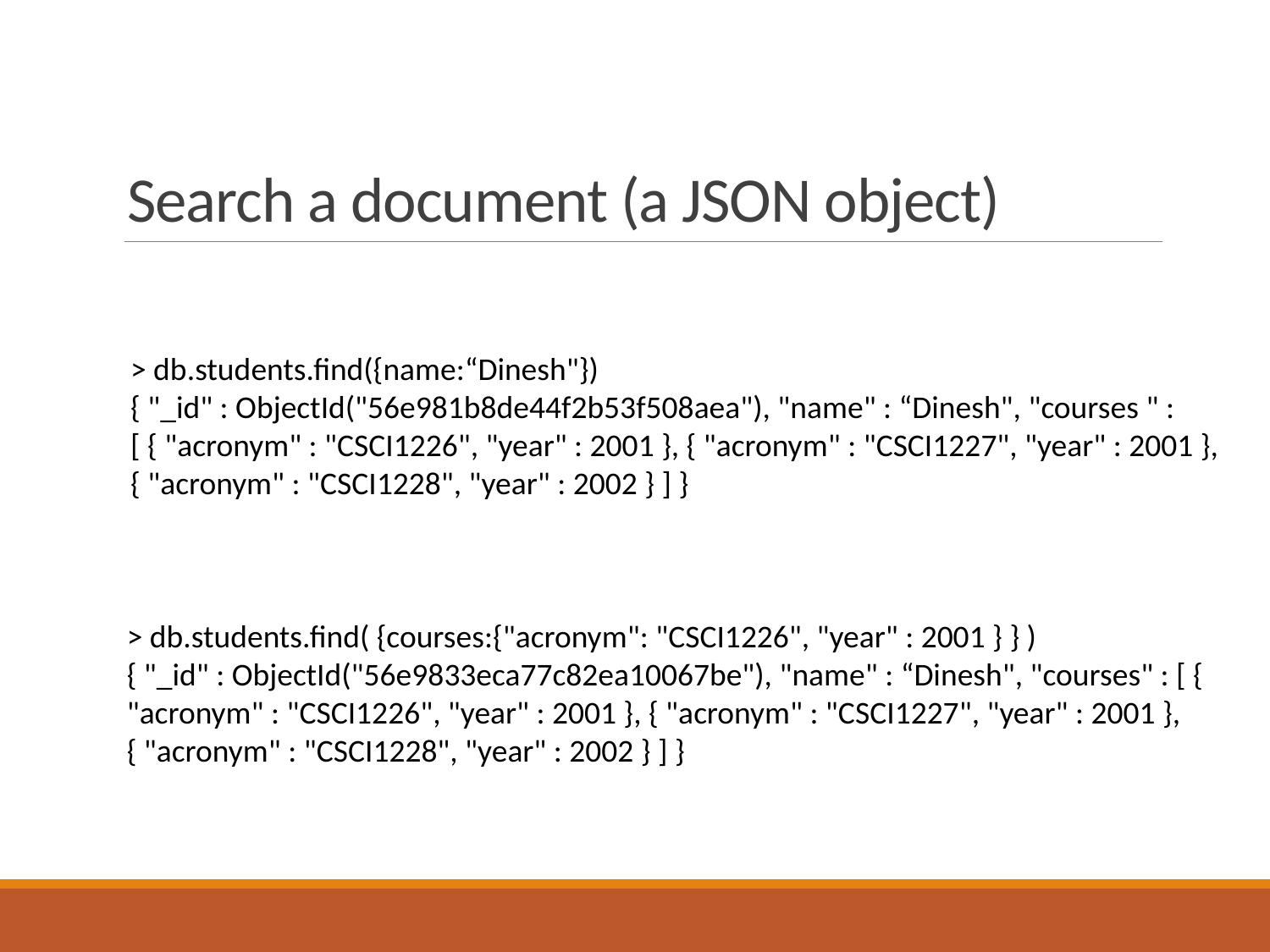

# Search a document (a JSON object)

> db.students.find({name:“Dinesh"})
{ "_id" : ObjectId("56e981b8de44f2b53f508aea"), "name" : “Dinesh", "courses " : [ { "acronym" : "CSCI1226", "year" : 2001 }, { "acronym" : "CSCI1227", "year" : 2001 }, { "acronym" : "CSCI1228", "year" : 2002 } ] }

> db.students.find( {courses:{"acronym": "CSCI1226", "year" : 2001 } } )
{ "_id" : ObjectId("56e9833eca77c82ea10067be"), "name" : “Dinesh", "courses" : [ { "acronym" : "CSCI1226", "year" : 2001 }, { "acronym" : "CSCI1227", "year" : 2001 }, { "acronym" : "CSCI1228", "year" : 2002 } ] }